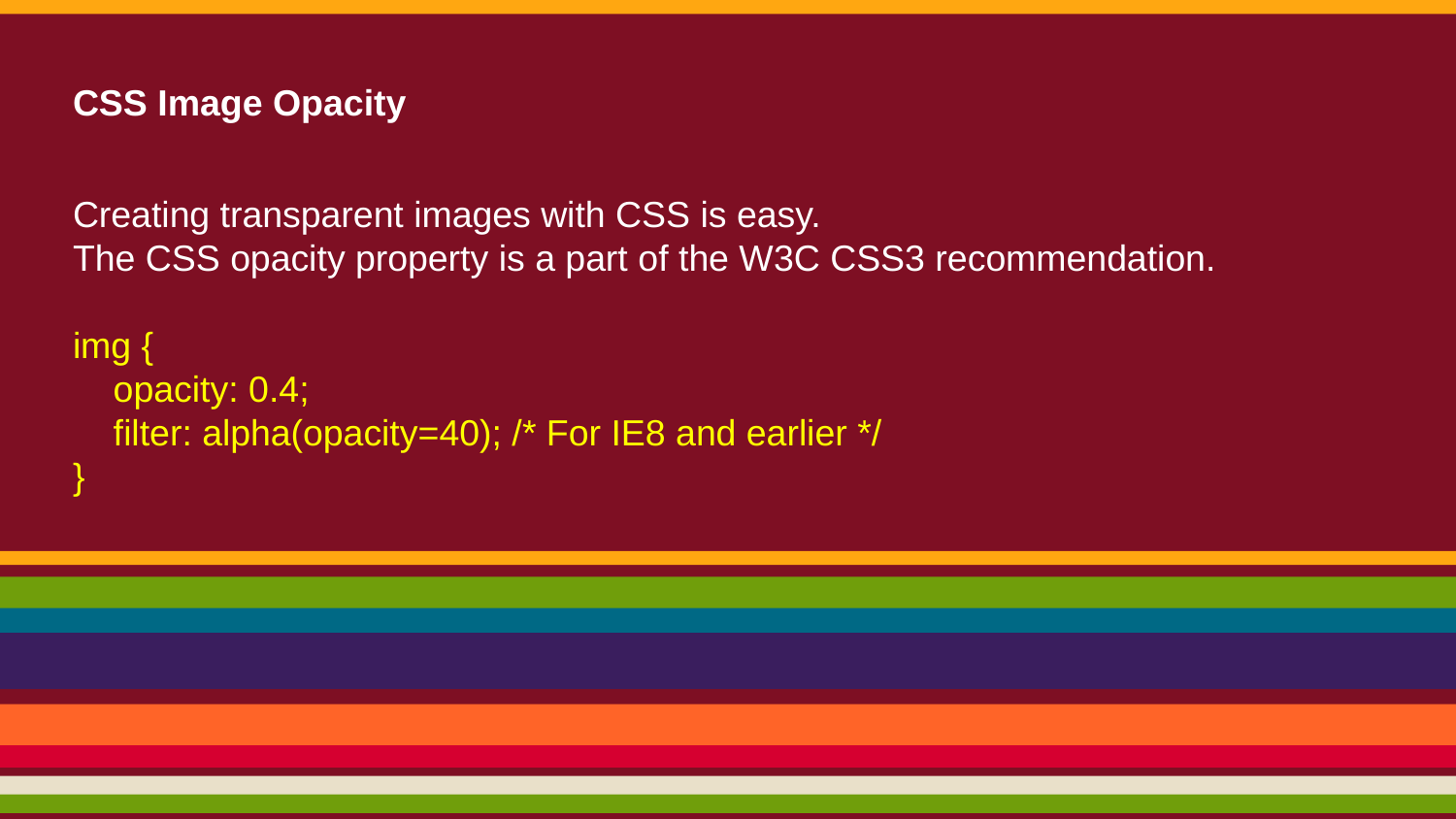

# Creating transparent images with CSS is easy.
The CSS opacity property is a part of the W3C CSS3 recommendation.

img {
    opacity: 0.4;
    filter: alpha(opacity=40); /* For IE8 and earlier */
}
CSS Image Opacity